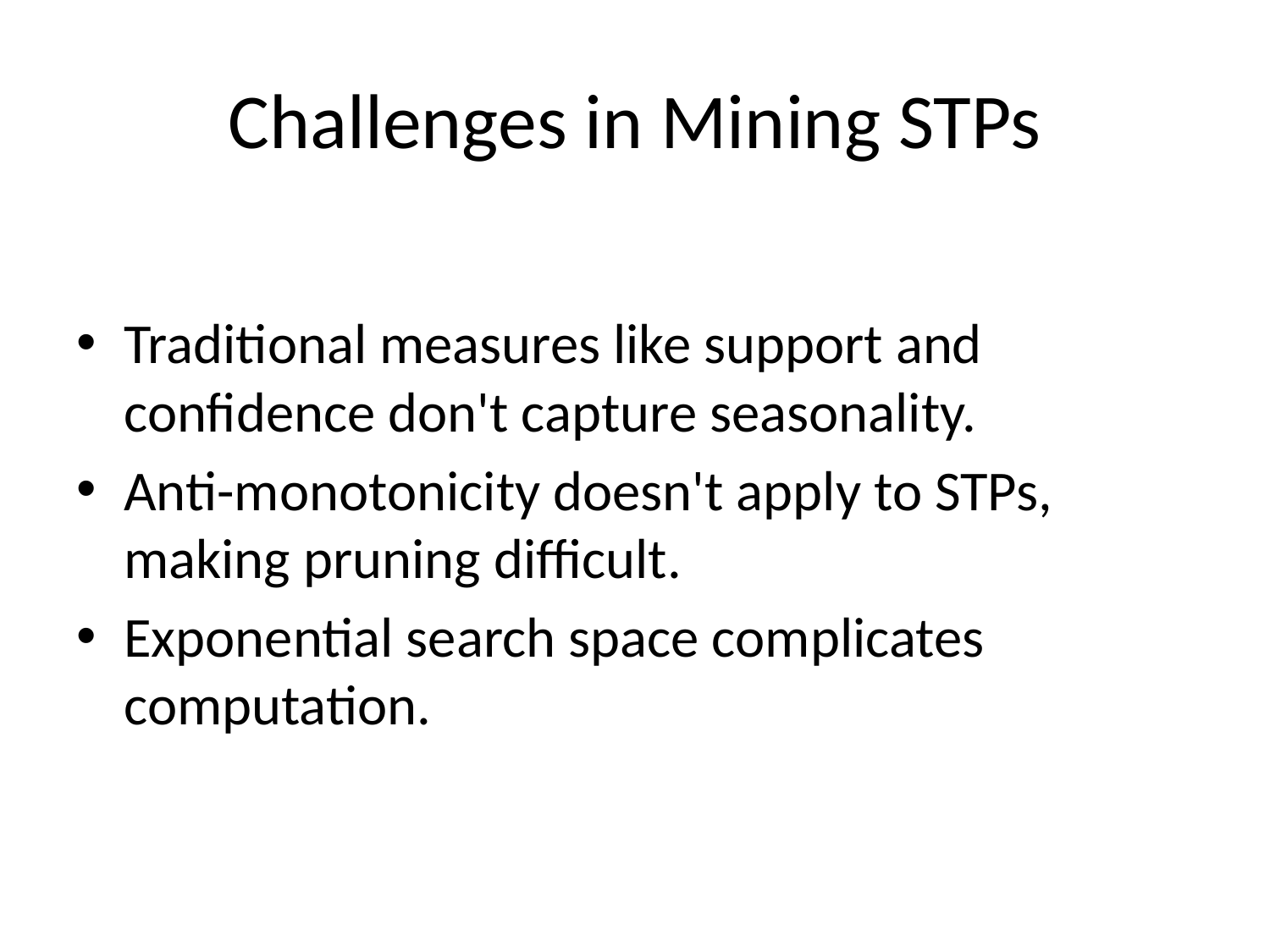

# Challenges in Mining STPs

Traditional measures like support and confidence don't capture seasonality.
Anti-monotonicity doesn't apply to STPs, making pruning difficult.
Exponential search space complicates computation.